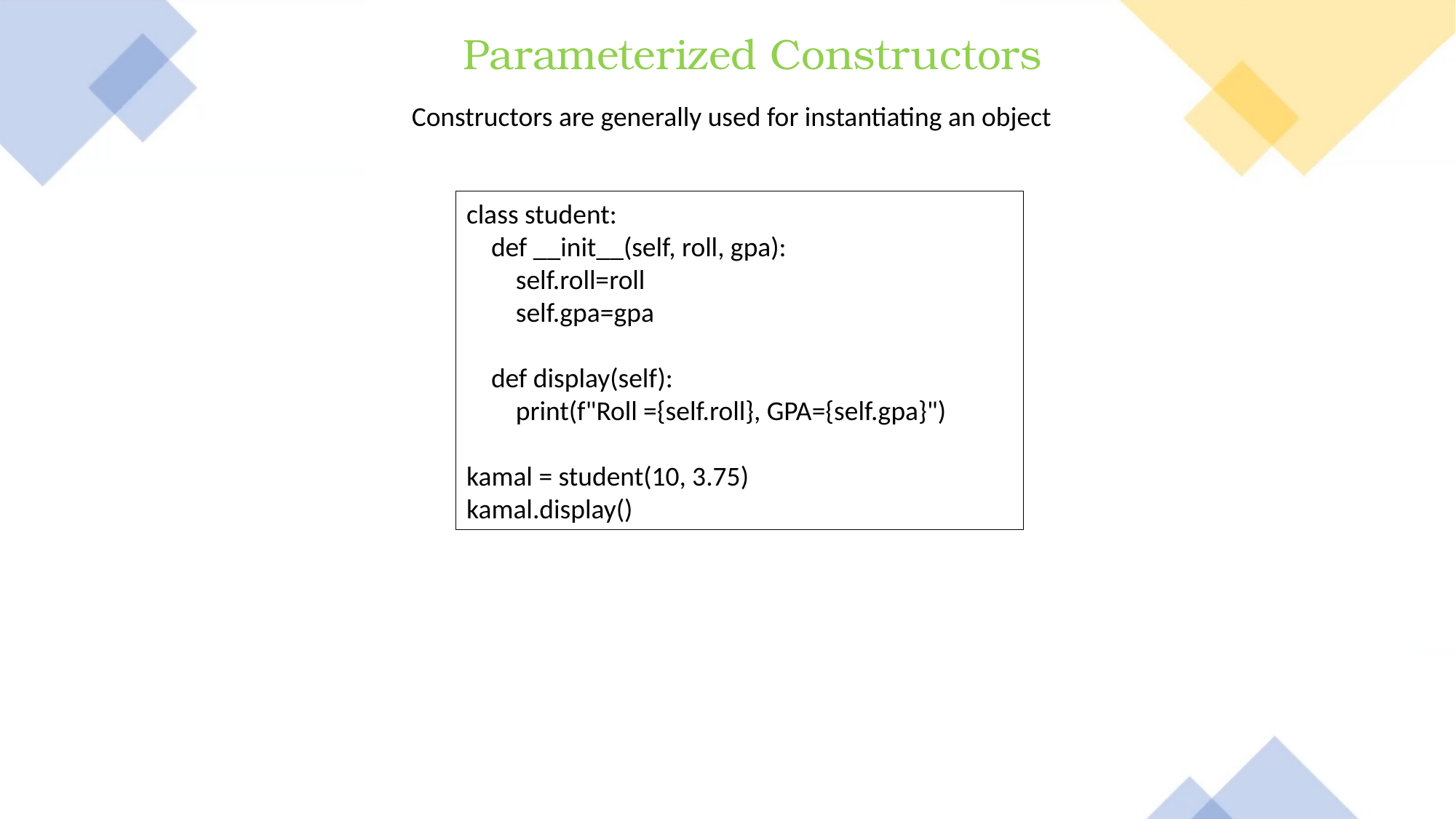

Parameterized Constructors
Constructors are generally used for instantiating an object
class student:
    def __init__(self, roll, gpa):
        self.roll=roll
        self.gpa=gpa

    def display(self):
        print(f"Roll ={self.roll}, GPA={self.gpa}")

kamal = student(10, 3.75)
kamal.display()